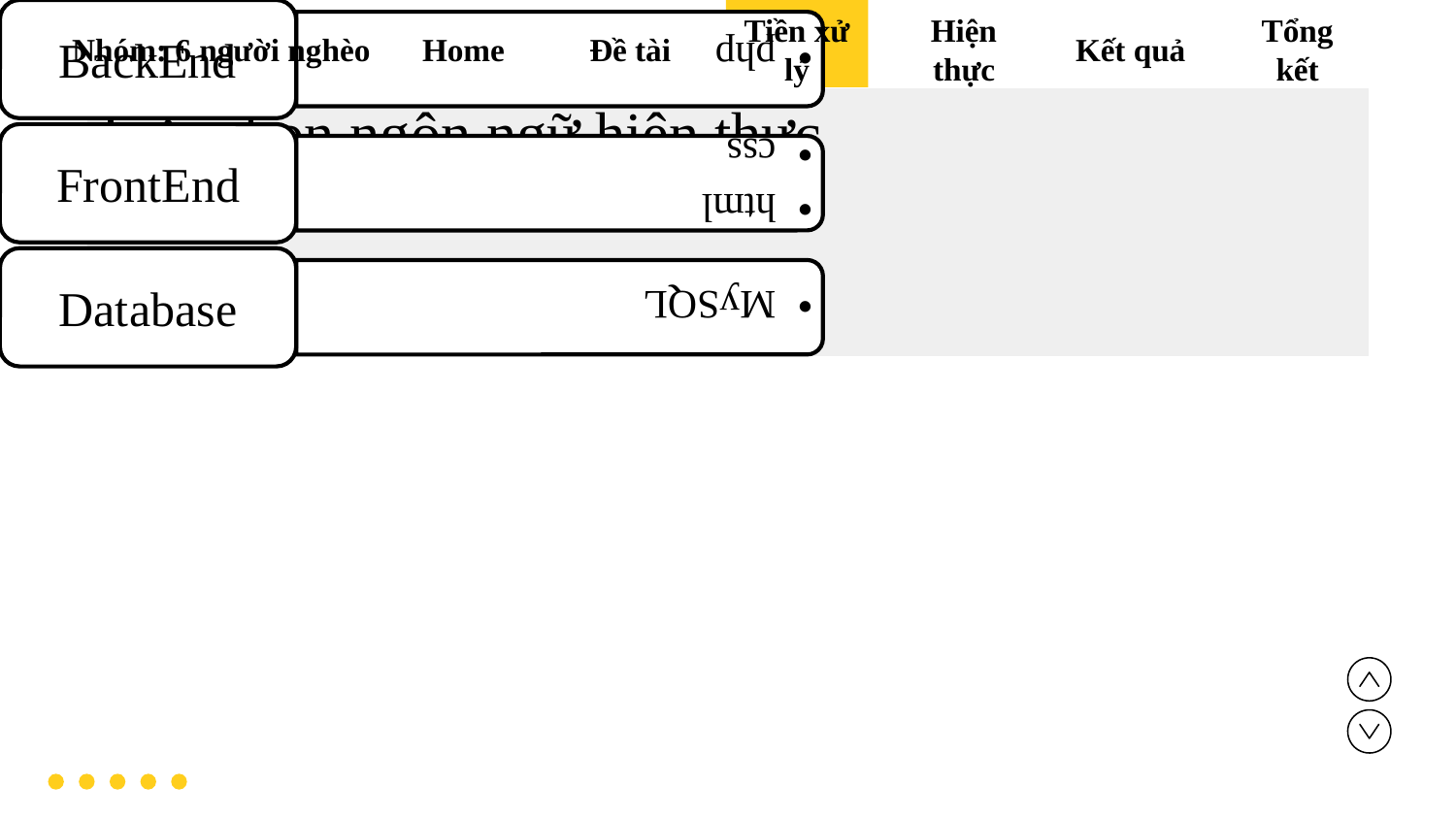

Home
Đề tài
Tiền xử lý
Hiện thực
Kết quả
Tổng kết
Nhóm: 6 người nghèo
Lựu chọn ngôn ngữ hiện thực
php
BackEnd
html
css
FrontEnd
MySQL
Database